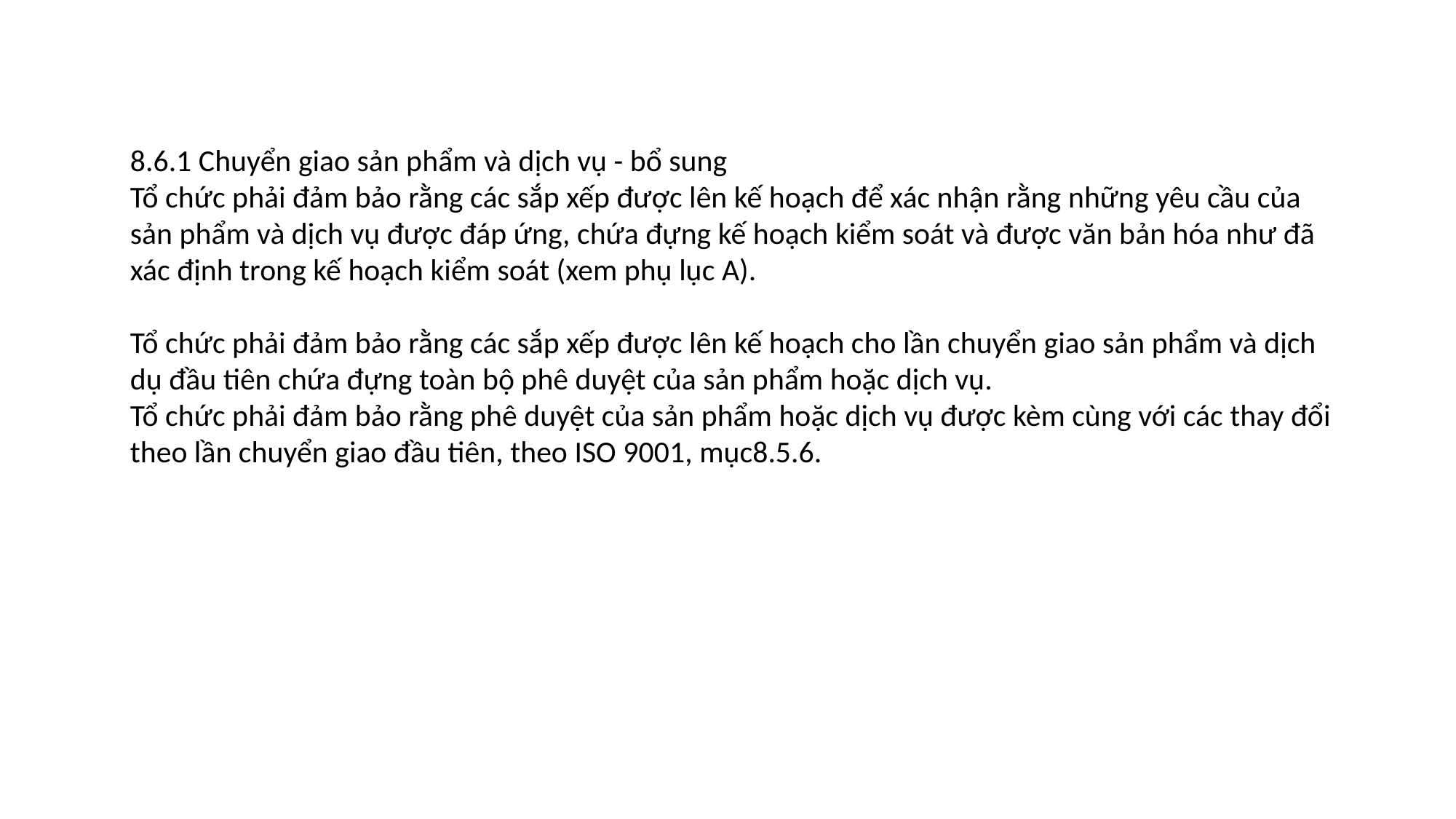

8.6.1 Chuyển giao sản phẩm và dịch vụ - bổ sung
Tổ chức phải đảm bảo rằng các sắp xếp được lên kế hoạch để xác nhận rằng những yêu cầu của sản phẩm và dịch vụ được đáp ứng, chứa đựng kế hoạch kiểm soát và được văn bản hóa như đã xác định trong kế hoạch kiểm soát (xem phụ lục A).

Tổ chức phải đảm bảo rằng các sắp xếp được lên kế hoạch cho lần chuyển giao sản phẩm và dịch dụ đầu tiên chứa đựng toàn bộ phê duyệt của sản phẩm hoặc dịch vụ.
Tổ chức phải đảm bảo rằng phê duyệt của sản phẩm hoặc dịch vụ được kèm cùng với các thay đổi theo lần chuyển giao đầu tiên, theo ISO 9001, mục8.5.6.